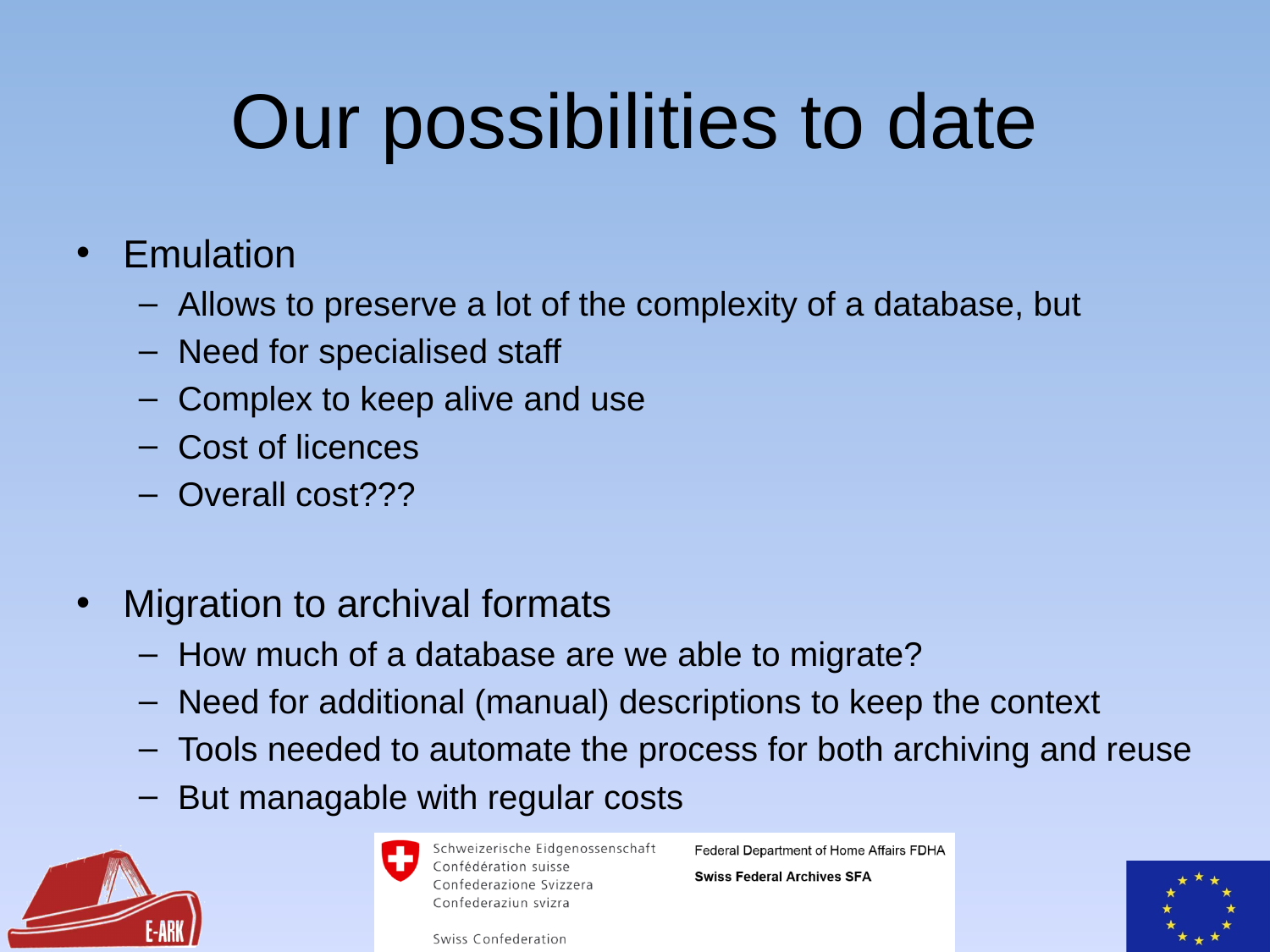

# Our possibilities to date
Emulation
Allows to preserve a lot of the complexity of a database, but
Need for specialised staff
Complex to keep alive and use
Cost of licences
Overall cost???

Migration to archival formats
How much of a database are we able to migrate?
Need for additional (manual) descriptions to keep the context
Tools needed to automate the process for both archiving and reuse
But managable with regular costs